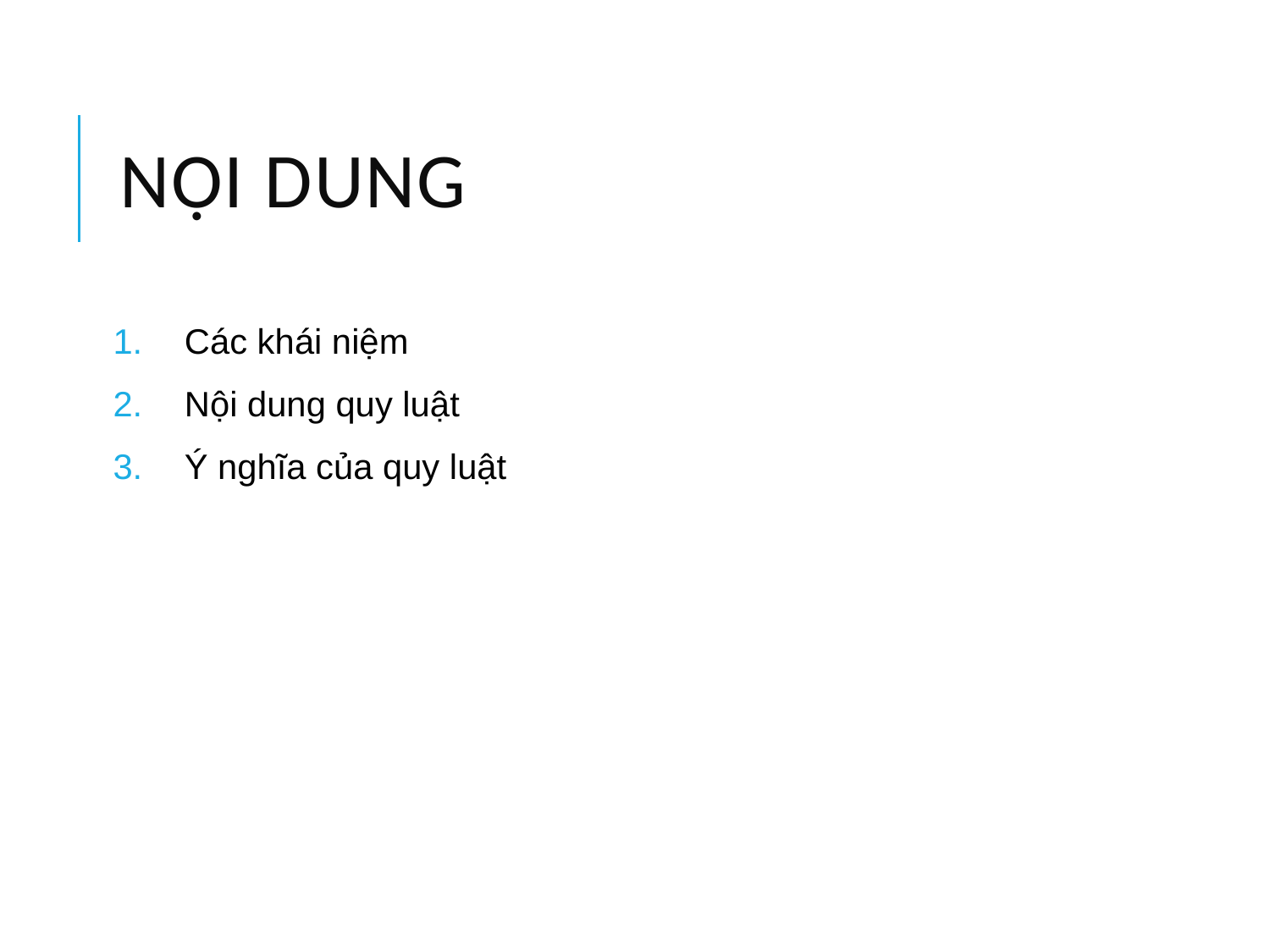

# Nội dung
Các khái niệm
Nội dung quy luật
Ý nghĩa của quy luật